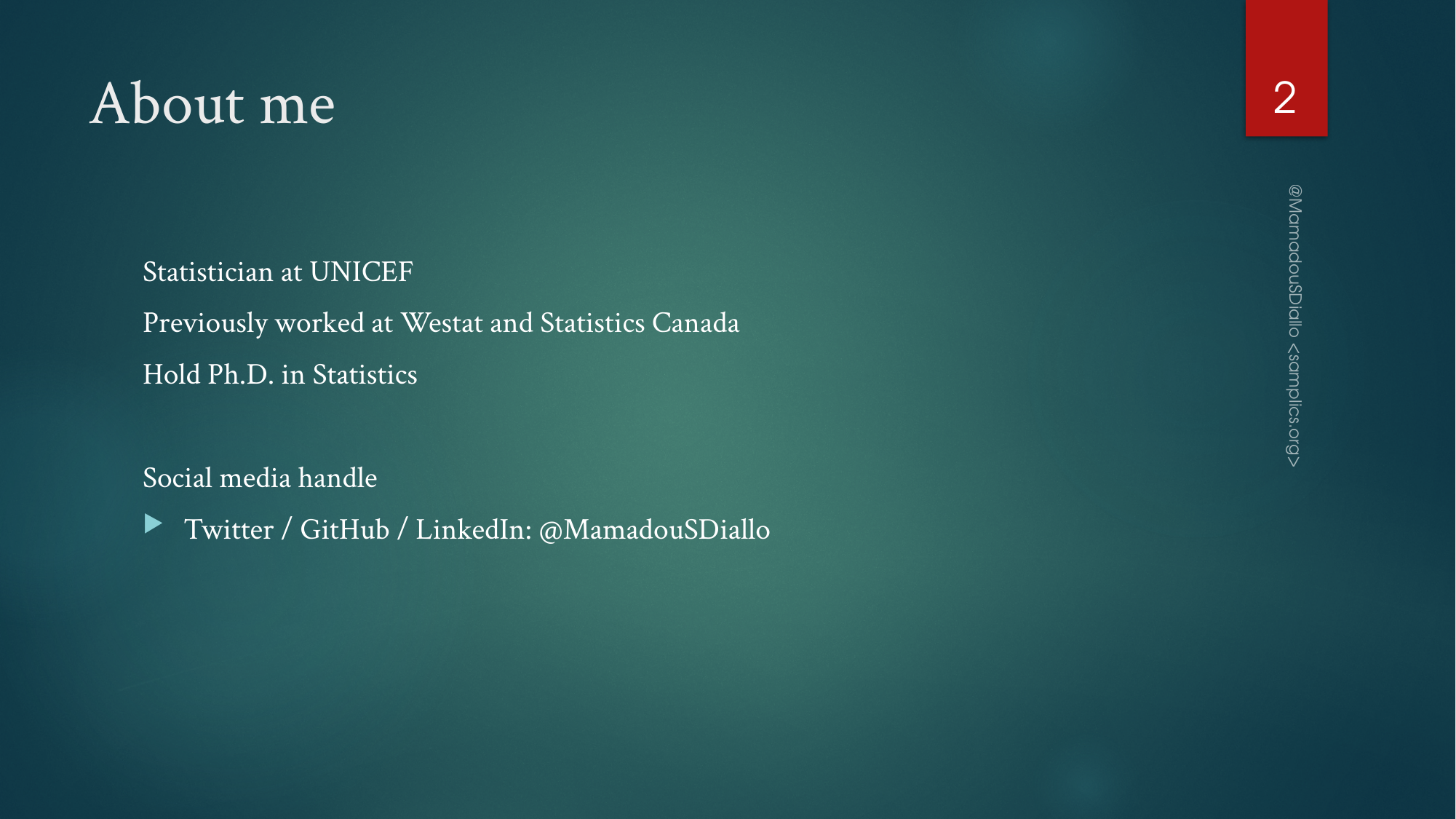

2
# About me
Statistician at UNICEF
Previously worked at Westat and Statistics Canada
Hold Ph.D. in Statistics

Social media handle
Twitter / GitHub / LinkedIn: @MamadouSDiallo
@MamadouSDiallo <samplics.org>